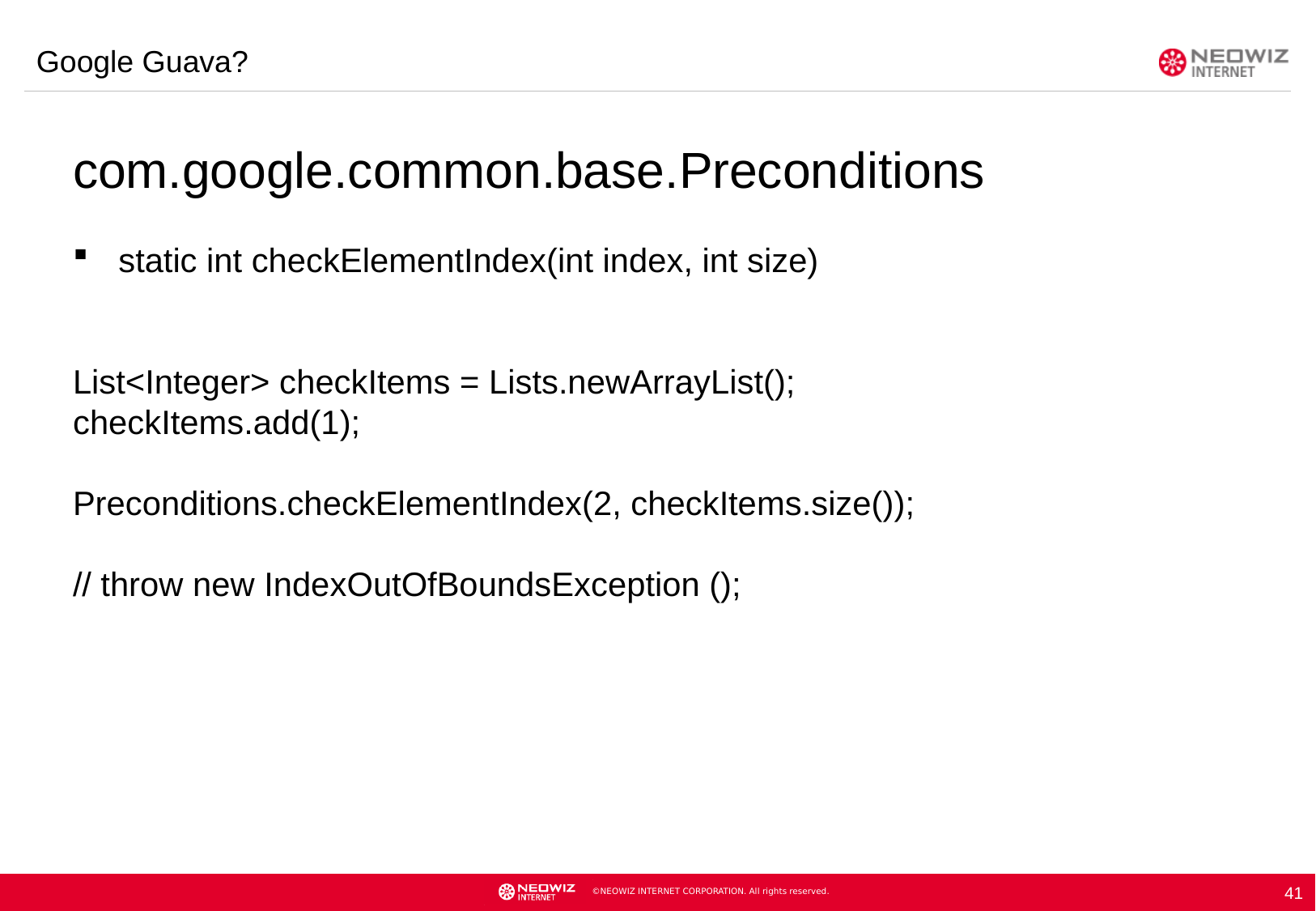

Google Guava?

com.google.common.base.Preconditions

static int checkElementIndex(int index, int size)

List<Integer> checkItems = Lists.newArrayList();
checkItems.add(1);

Preconditions.checkElementIndex(2, checkItems.size());

// throw new IndexOutOfBoundsException ();
41